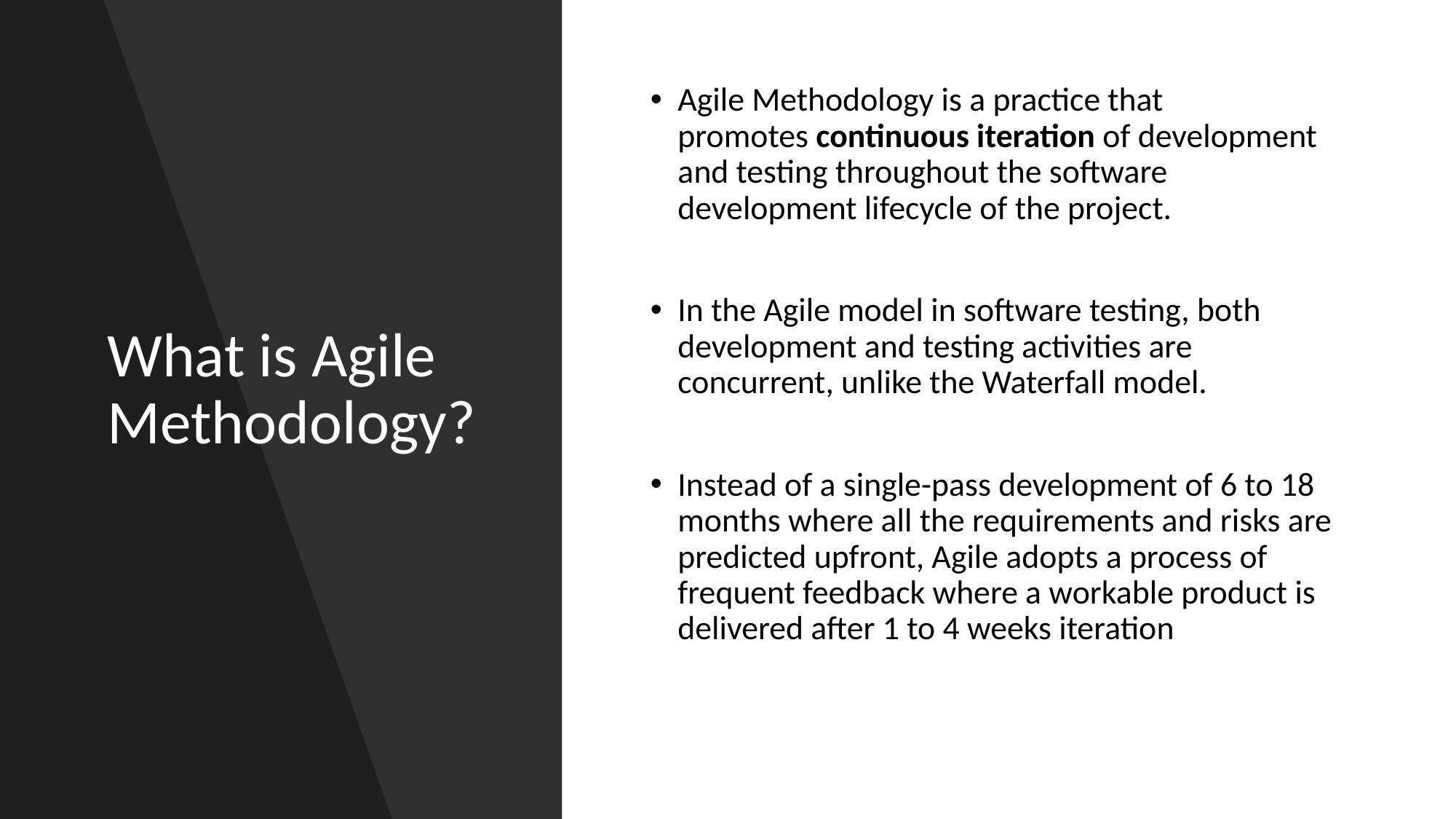

# What is Agile Methodology?
Agile Methodology is a practice that promotes continuous iteration of development and testing throughout the software development lifecycle of the project.

In the Agile model in software testing, both development and testing activities are concurrent, unlike the Waterfall model.

Instead of a single-pass development of 6 to 18 months where all the requirements and risks are predicted upfront, Agile adopts a process of frequent feedback where a workable product is delivered after 1 to 4 weeks iteration